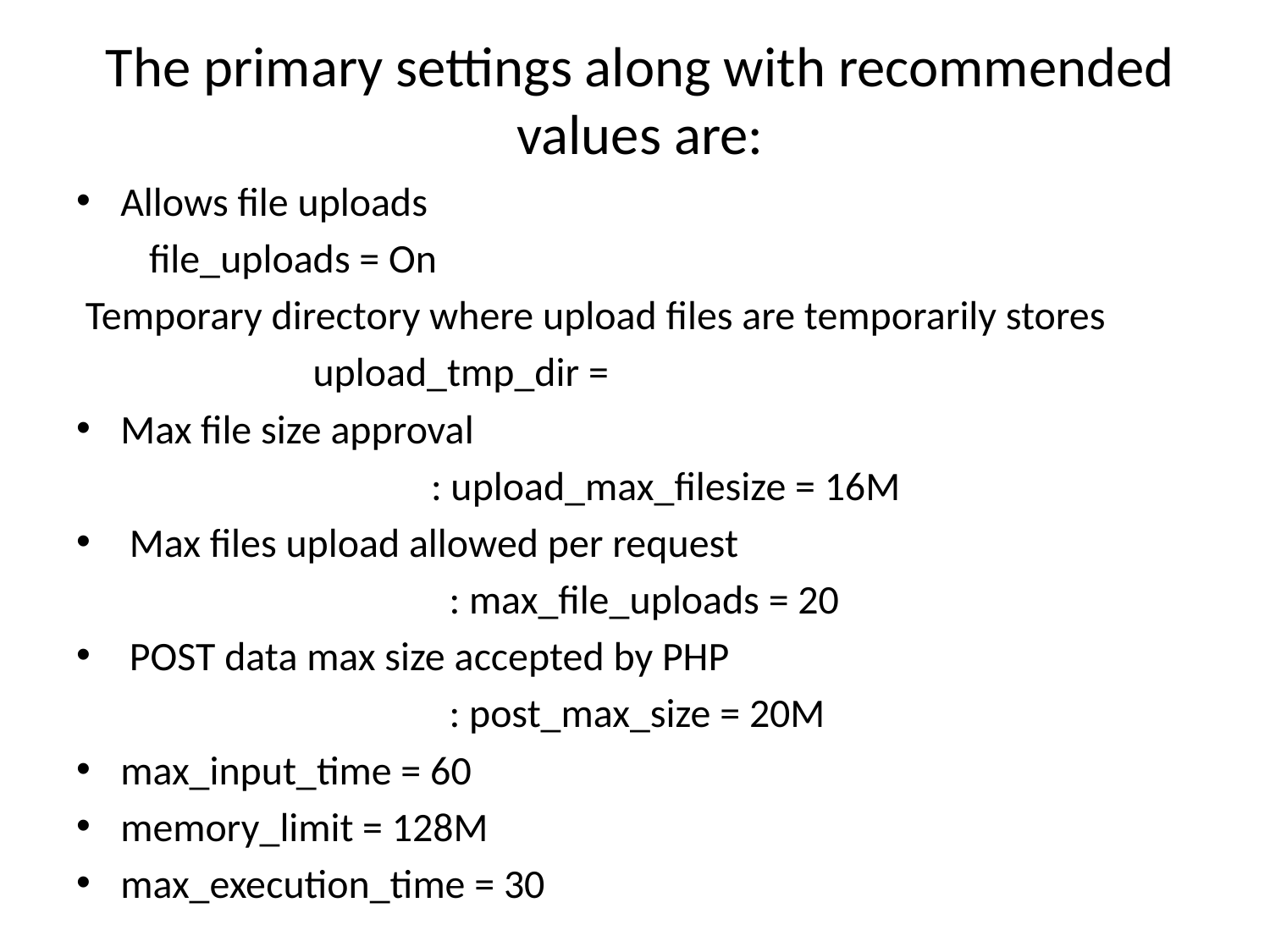

# The primary settings along with recommended values are:
Allows file uploads
        file_uploads = On
 Temporary directory where upload files are temporarily stores
                          upload_tmp_dir =
Max file size approval
                                       : upload_max_filesize = 16M
 Max files upload allowed per request
                                         : max_file_uploads = 20
 POST data max size accepted by PHP
                                         : post_max_size = 20M
max_input_time = 60
memory_limit = 128M
max_execution_time = 30